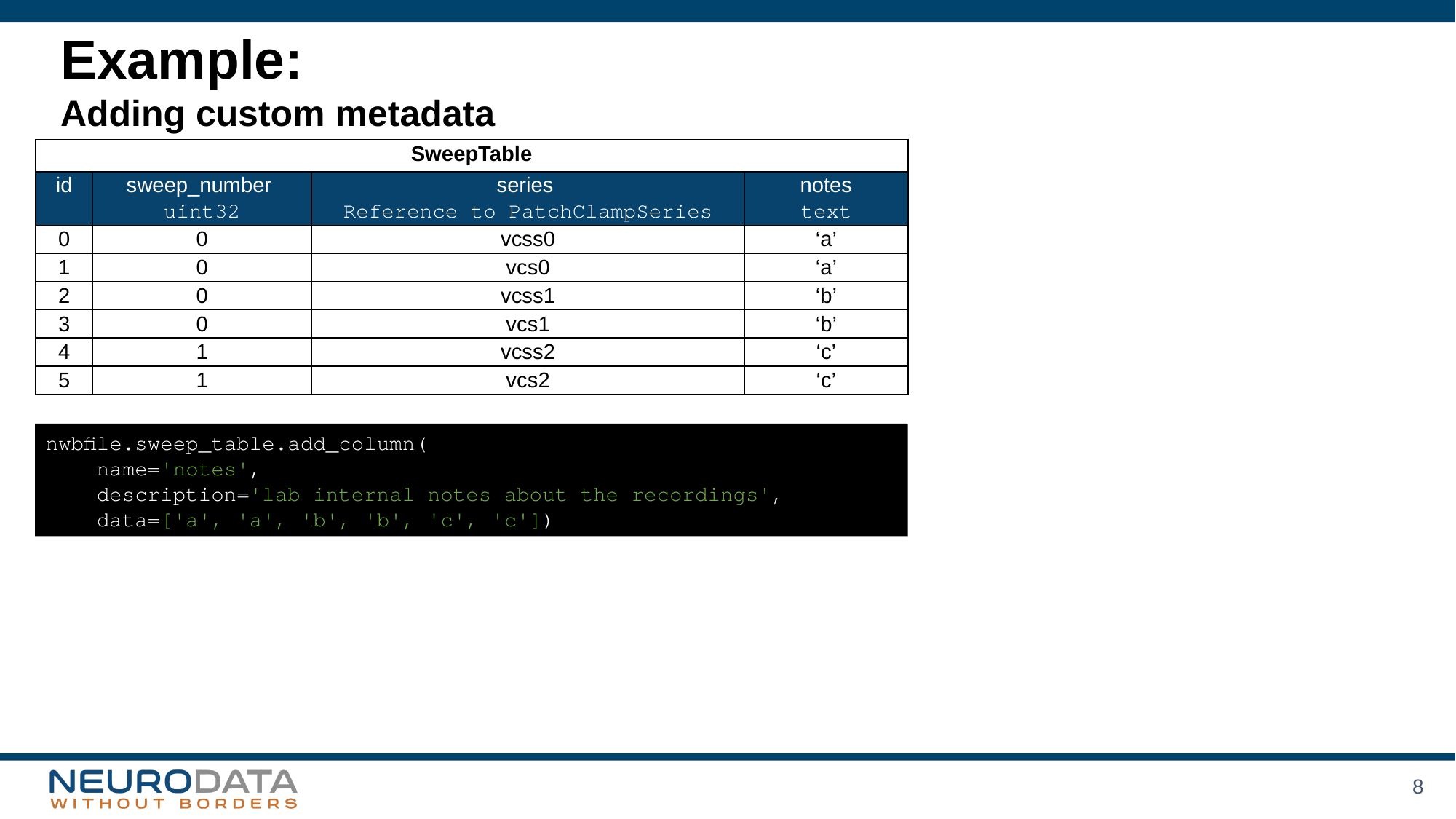

# Example: Adding custom metadata
| SweepTable |  |  |  |
| --- | --- | --- | --- |
| id | sweep\_number uint32 | series Reference to PatchClampSeries | notes text |
| 0 | 0 | vcss0 | ‘a’ |
| 1 | 0 | vcs0 | ‘a’ |
| 2 | 0 | vcss1 | ‘b’ |
| 3 | 0 | vcs1 | ‘b’ |
| 4 | 1 | vcss2 | ‘c’ |
| 5 | 1 | vcs2 | ‘c’ |
nwbfile.sweep_table.add_column(
    name='notes',
    description='lab internal notes about the recordings',
    data=['a', 'a', 'b', 'b', 'c', 'c'])
8